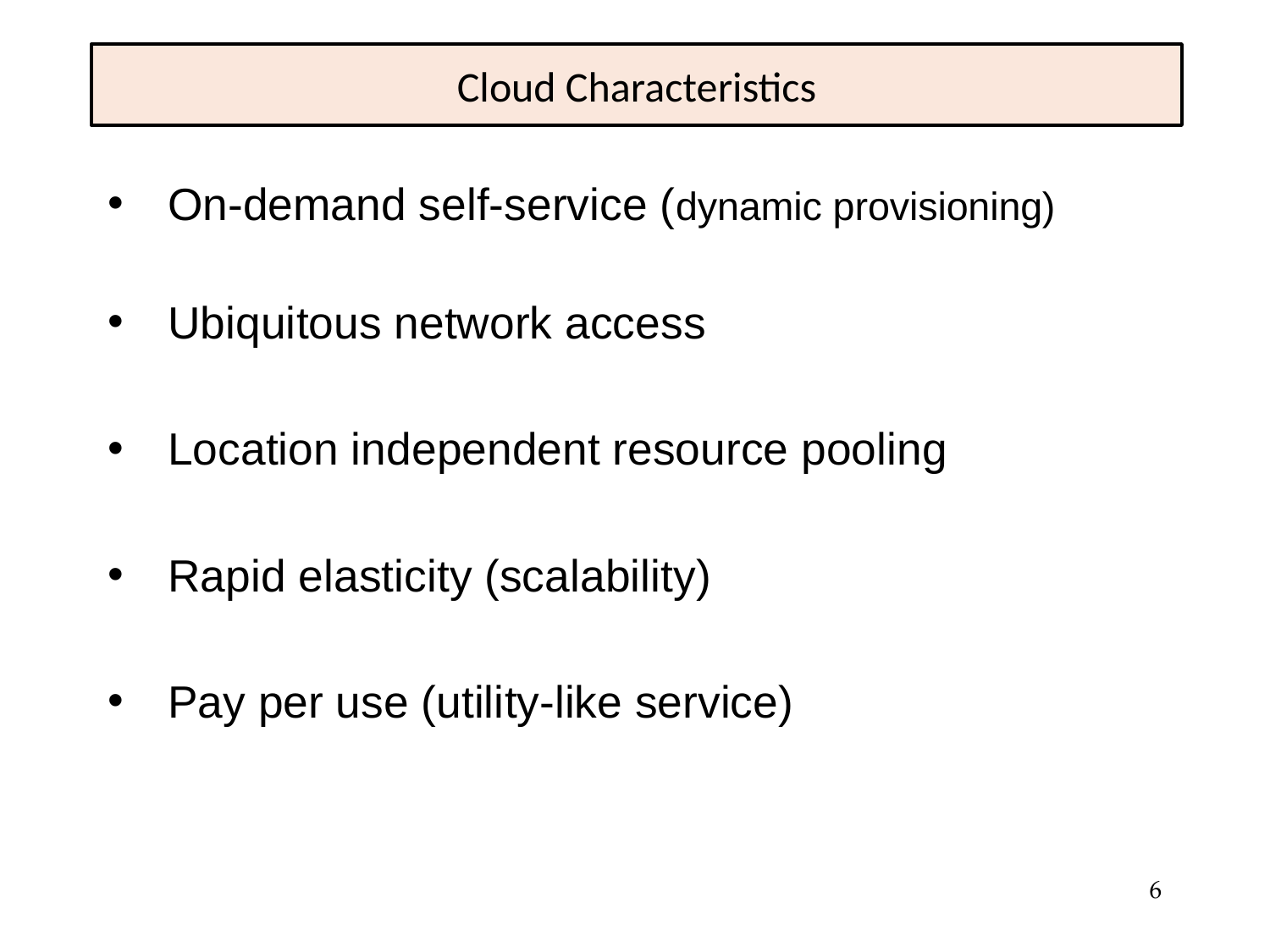

# Cloud Characteristics
On-demand self-service (dynamic provisioning)

Ubiquitous network access

Location independent resource pooling

Rapid elasticity (scalability)

Pay per use (utility-like service)

6